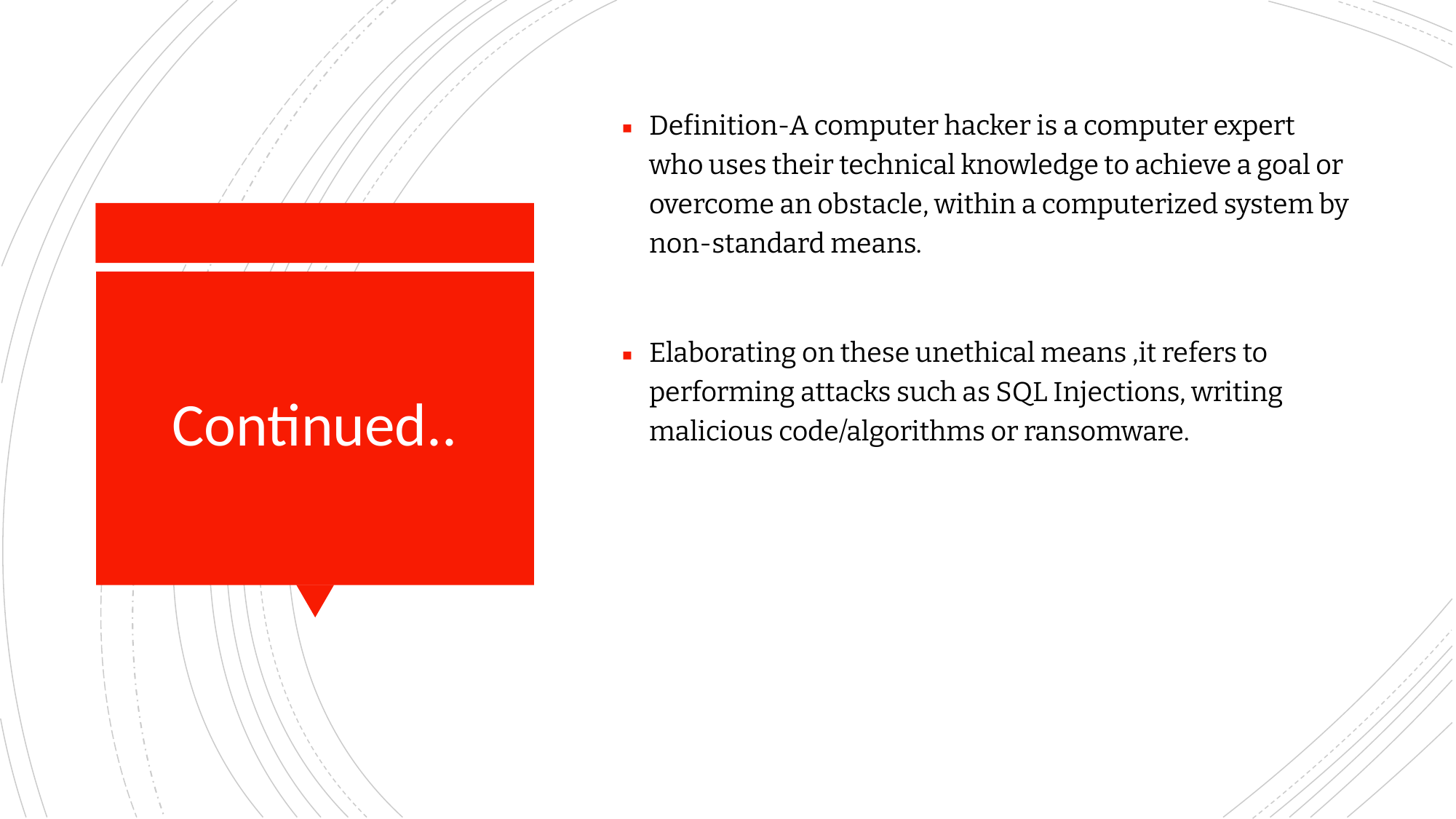

Definition-A computer hacker is a computer expert who uses their technical knowledge to achieve a goal or overcome an obstacle, within a computerized system by non-standard means.

Elaborating on these unethical means ,it refers to performing attacks such as SQL Injections, writing malicious code/algorithms or ransomware.
# Continued..